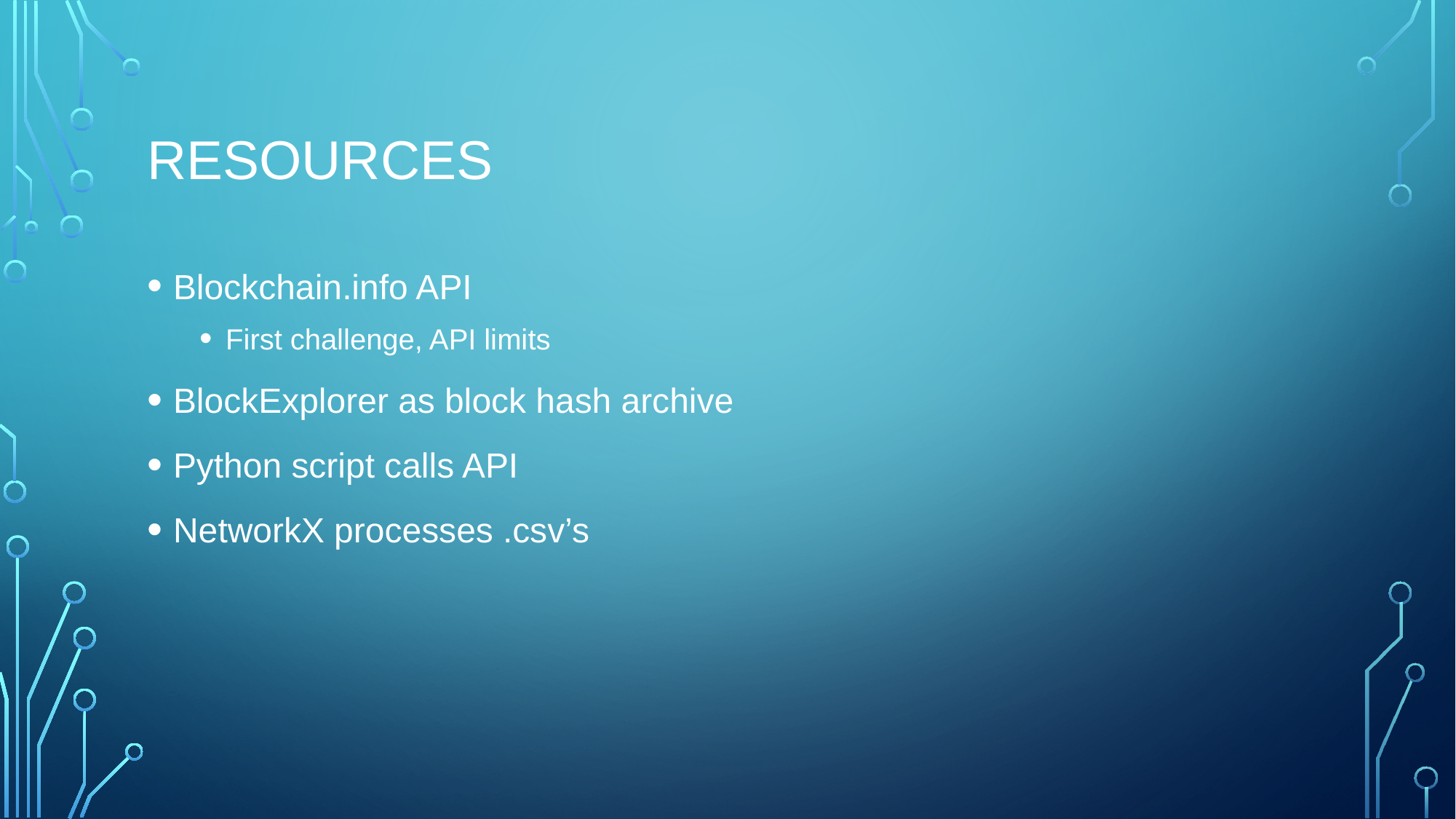

# Resources
Blockchain.info API
First challenge, API limits
BlockExplorer as block hash archive
Python script calls API
NetworkX processes .csv’s